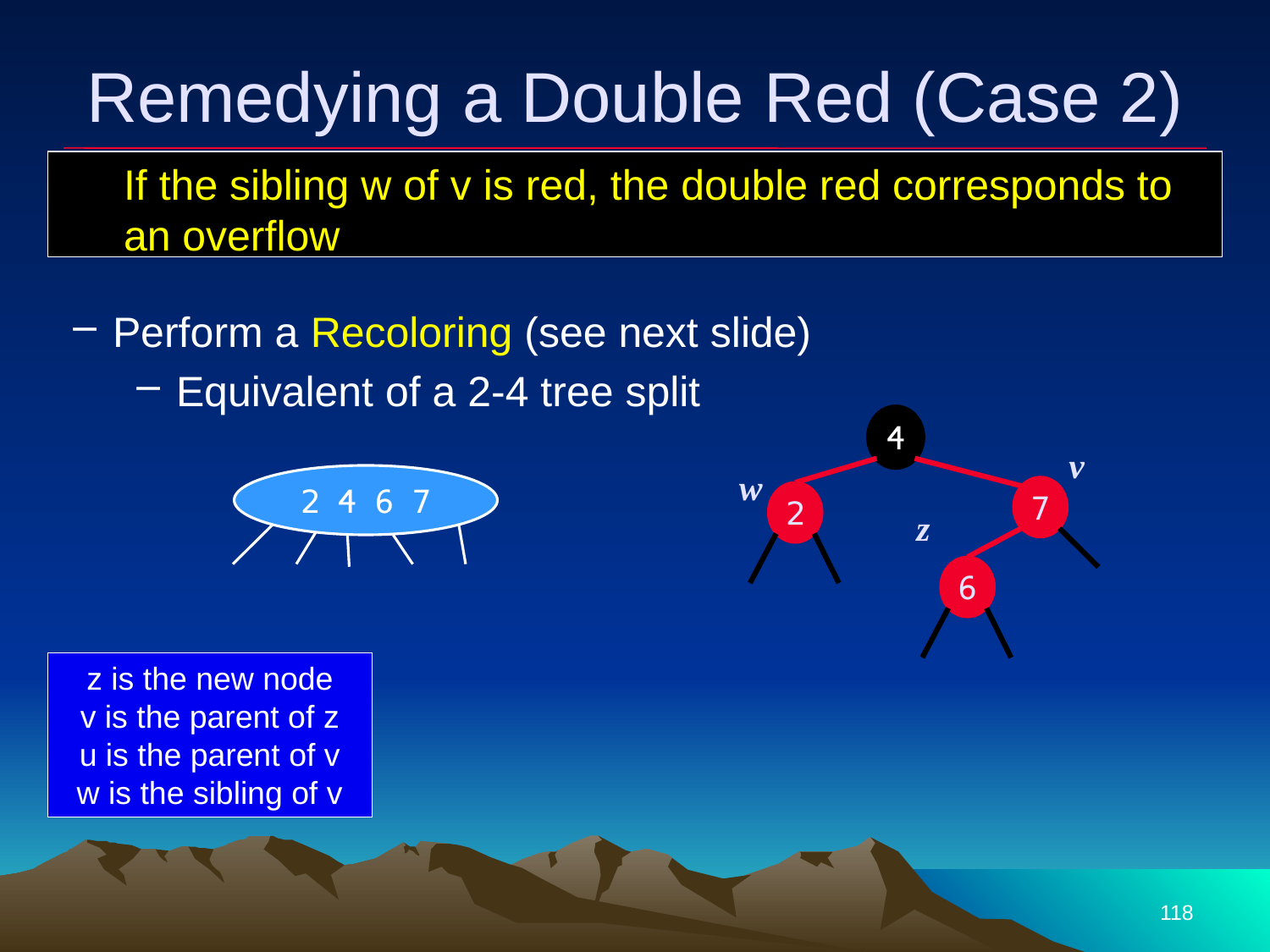

# Remedying a Double Red (Case 2)
If the sibling w of v is red, the double red corresponds to an overflow

Perform a Recoloring (see next slide)
Equivalent of a 2-4 tree split
4
v
w
7
2
z
6
2  4  6  7

z is the new node
v is the parent of z
u is the parent of v
w is the sibling of v
118